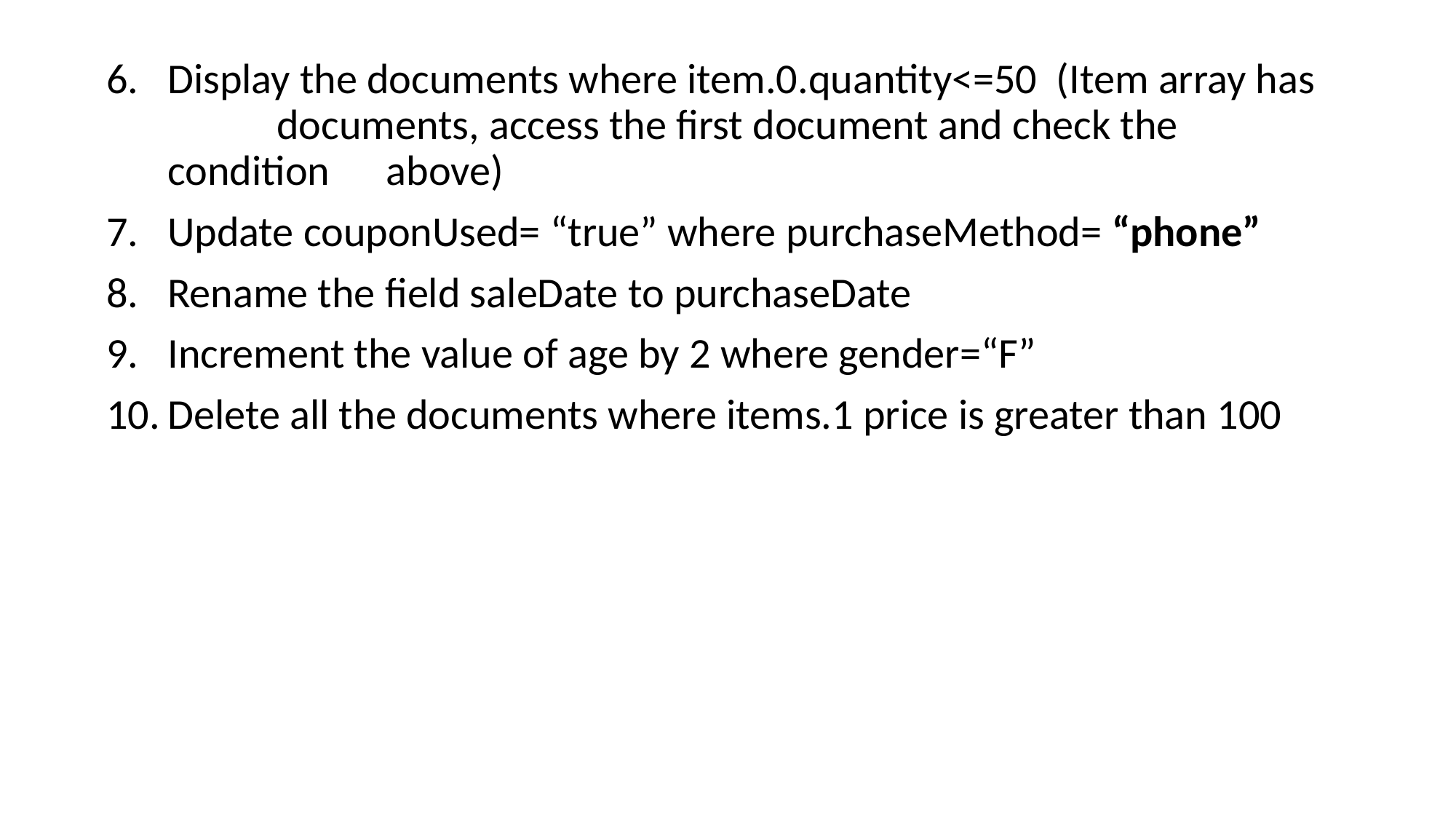

Display the documents where item.0.quantity<=50  (Item array has  	documents, access the first document and check the condition 	above)
Update couponUsed= “true” where purchaseMethod= “phone”
Rename the field saleDate to purchaseDate
Increment the value of age by 2 where gender=“F”
Delete all the documents where items.1 price is greater than 100